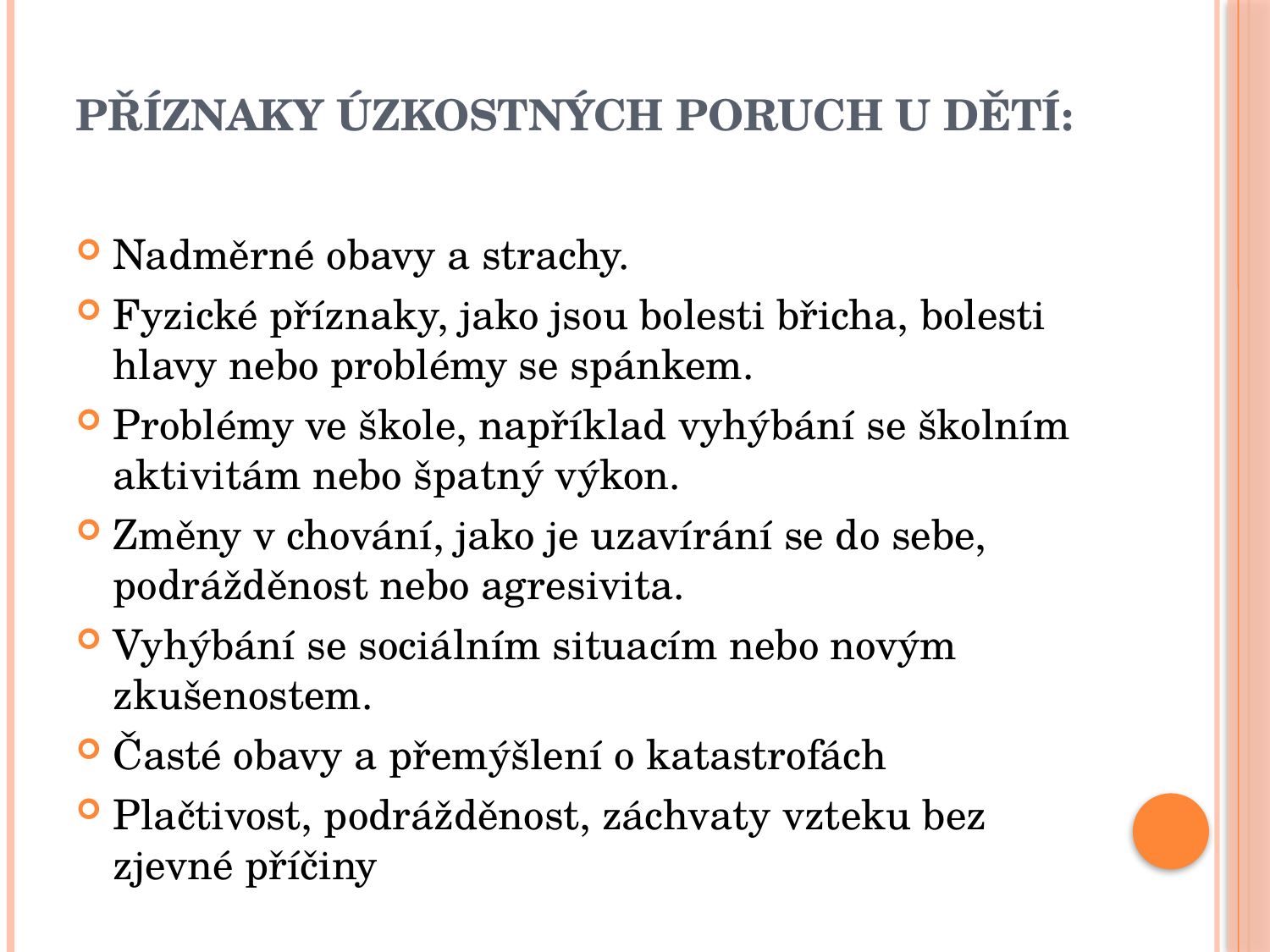

# Příznaky úzkostných poruch u dětí:
Nadměrné obavy a strachy.
Fyzické příznaky, jako jsou bolesti břicha, bolesti hlavy nebo problémy se spánkem.
Problémy ve škole, například vyhýbání se školním aktivitám nebo špatný výkon.
Změny v chování, jako je uzavírání se do sebe, podrážděnost nebo agresivita.
Vyhýbání se sociálním situacím nebo novým zkušenostem.
Časté obavy a přemýšlení o katastrofách
Plačtivost, podrážděnost, záchvaty vzteku bez zjevné příčiny